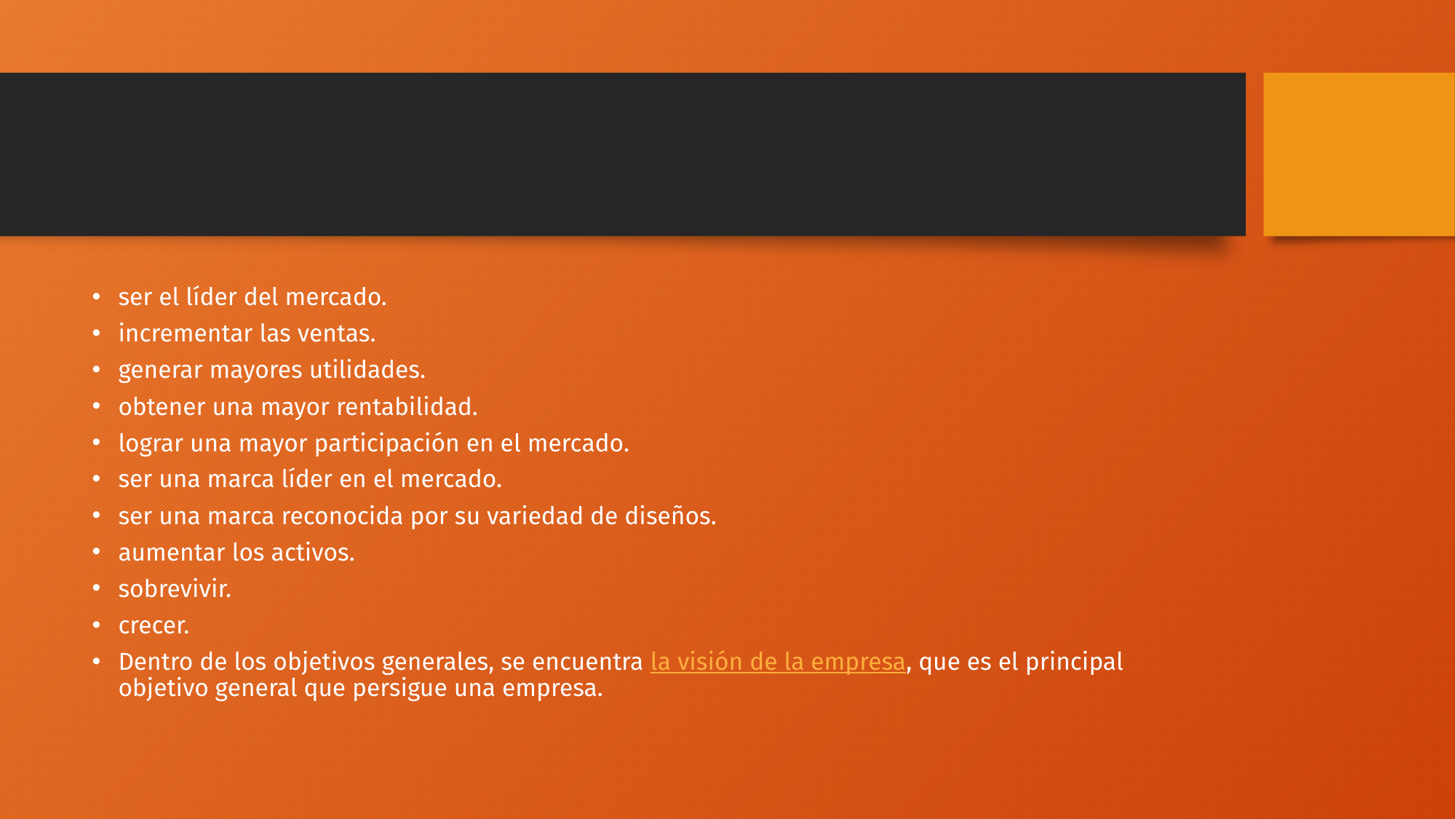

ser el líder del mercado.
incrementar las ventas.
generar mayores utilidades.
obtener una mayor rentabilidad.
lograr una mayor participación en el mercado.
ser una marca líder en el mercado.
ser una marca reconocida por su variedad de diseños.
aumentar los activos.
sobrevivir.
crecer.
Dentro de los objetivos generales, se encuentra la visión de la empresa, que es el principal objetivo general que persigue una empresa.